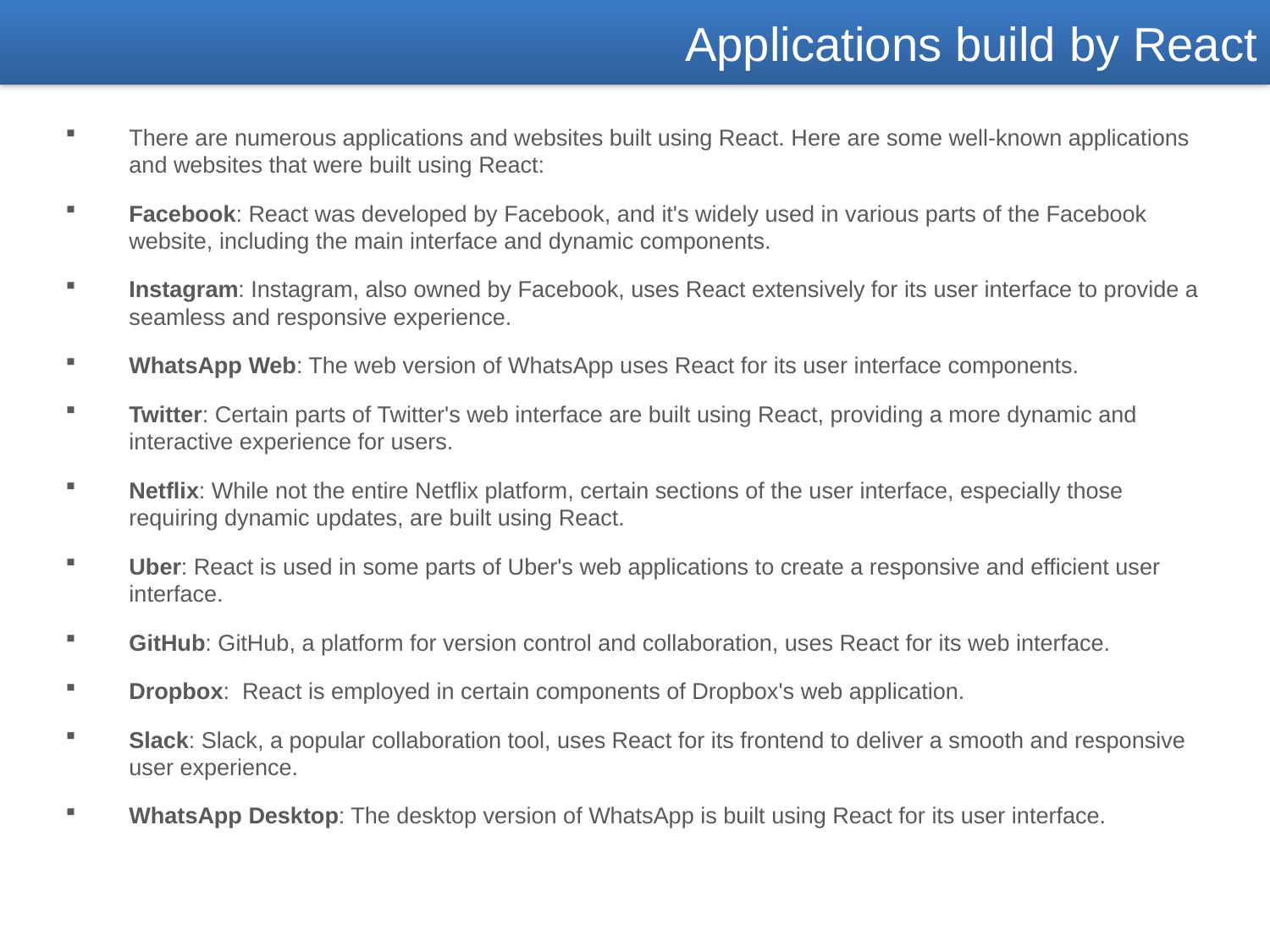

Applications build by React
There are numerous applications and websites built using React. Here are some well-known applications and websites that were built using React:
Facebook: React was developed by Facebook, and it's widely used in various parts of the Facebook website, including the main interface and dynamic components.
Instagram: Instagram, also owned by Facebook, uses React extensively for its user interface to provide a seamless and responsive experience.
WhatsApp Web: The web version of WhatsApp uses React for its user interface components.
Twitter: Certain parts of Twitter's web interface are built using React, providing a more dynamic and interactive experience for users.
Netflix: While not the entire Netflix platform, certain sections of the user interface, especially those requiring dynamic updates, are built using React.
Uber: React is used in some parts of Uber's web applications to create a responsive and efficient user interface.
GitHub: GitHub, a platform for version control and collaboration, uses React for its web interface.
Dropbox:  React is employed in certain components of Dropbox's web application.
Slack: Slack, a popular collaboration tool, uses React for its frontend to deliver a smooth and responsive user experience.
WhatsApp Desktop: The desktop version of WhatsApp is built using React for its user interface.